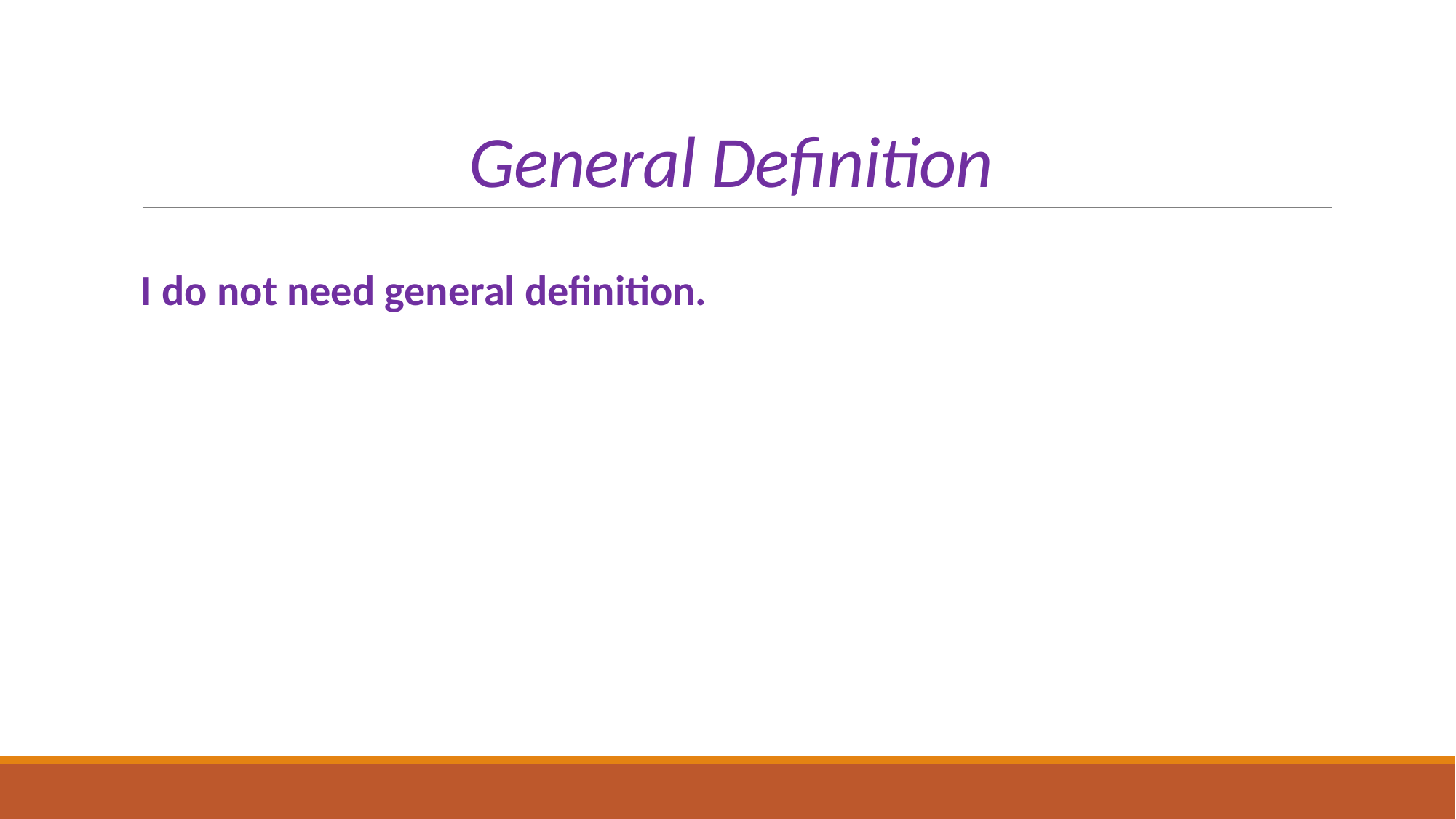

# General Definition
I do not need general definition.